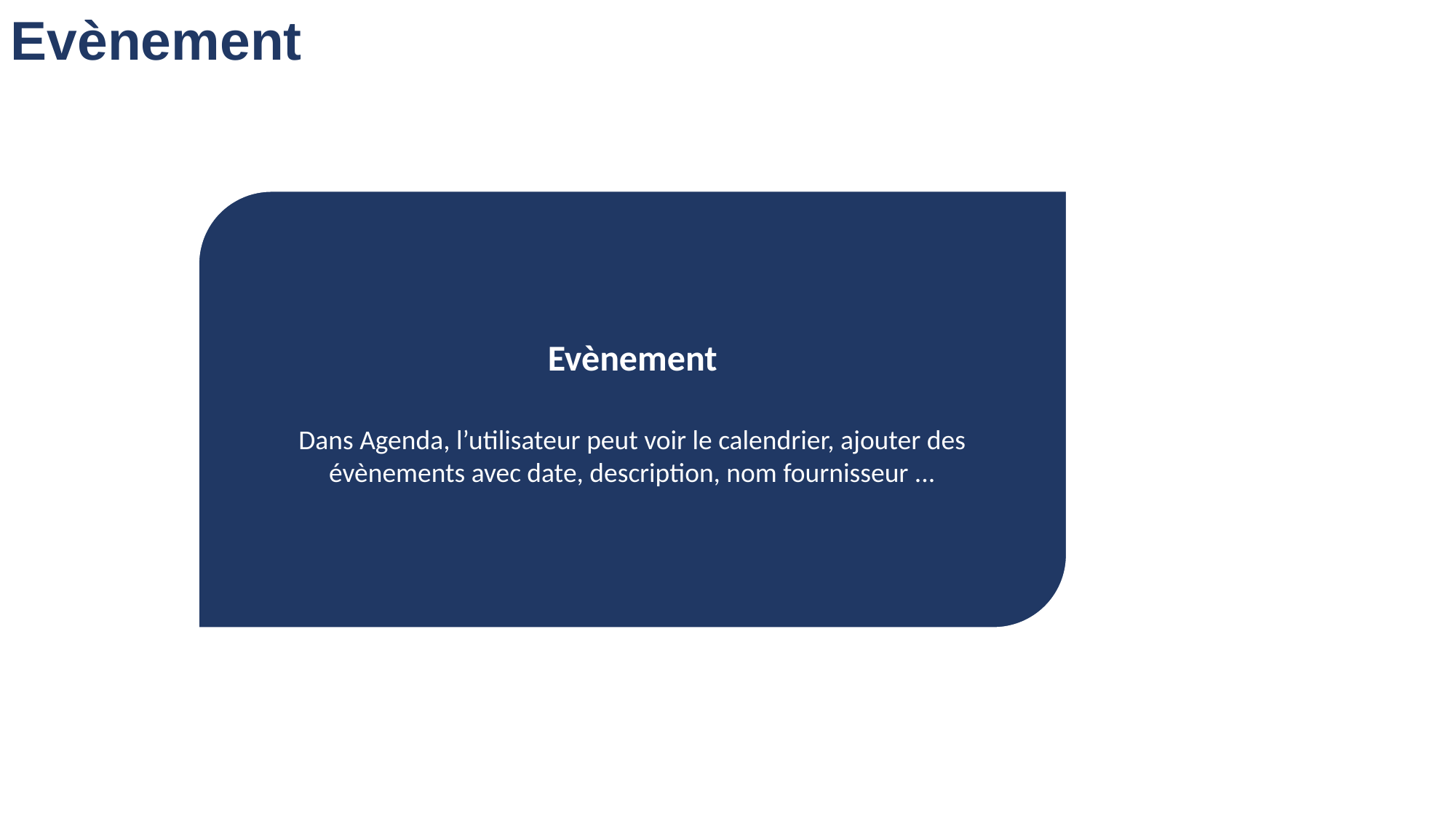

Evènement

Evènement

Dans Agenda, l’utilisateur peut voir le calendrier, ajouter des évènements avec date, description, nom fournisseur ...